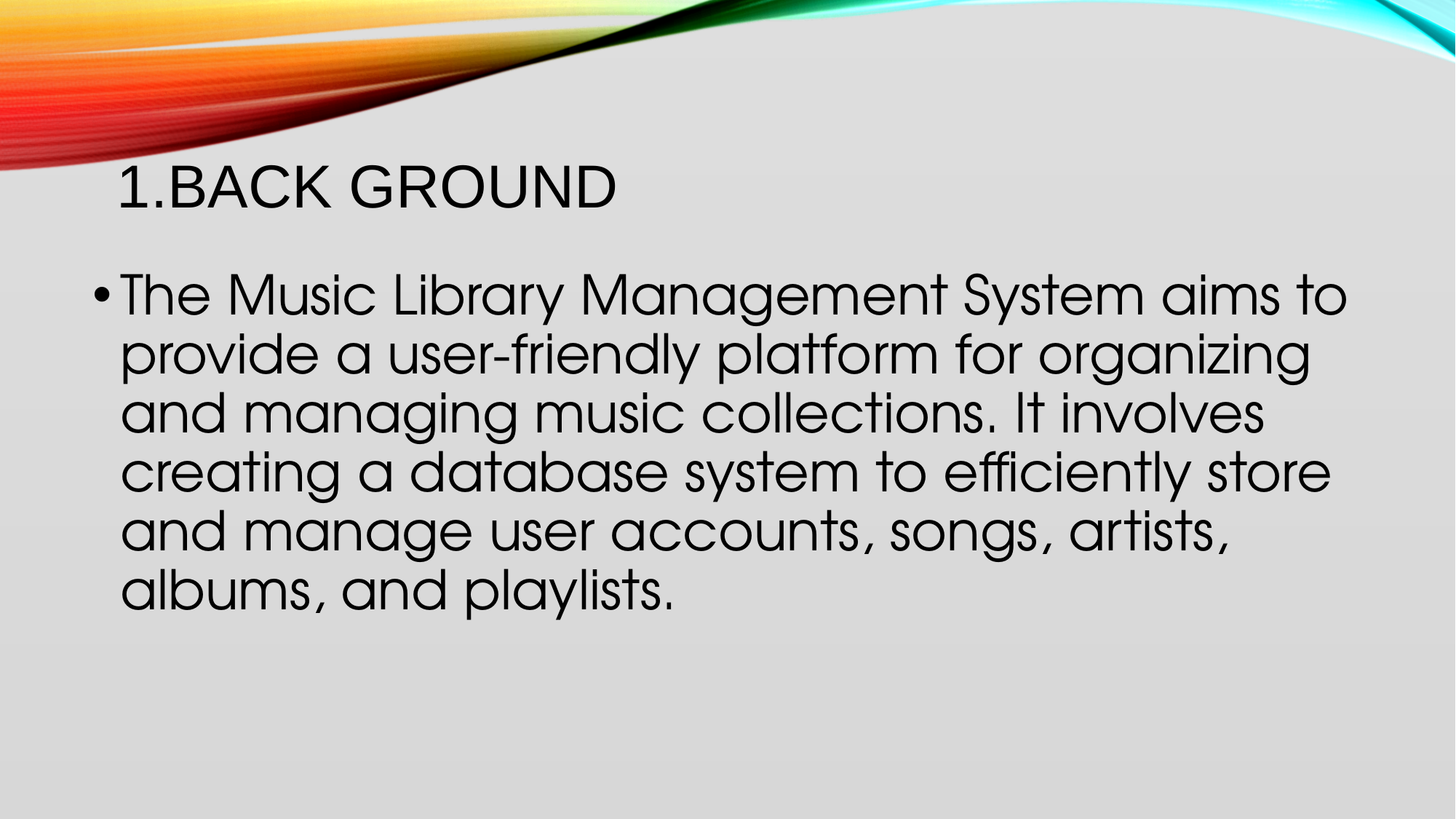

# 1.BACK GROUND
The Music Library Management System aims to provide a user-friendly platform for organizing and managing music collections. It involves creating a database system to efficiently store and manage user accounts, songs, artists, albums, and playlists.